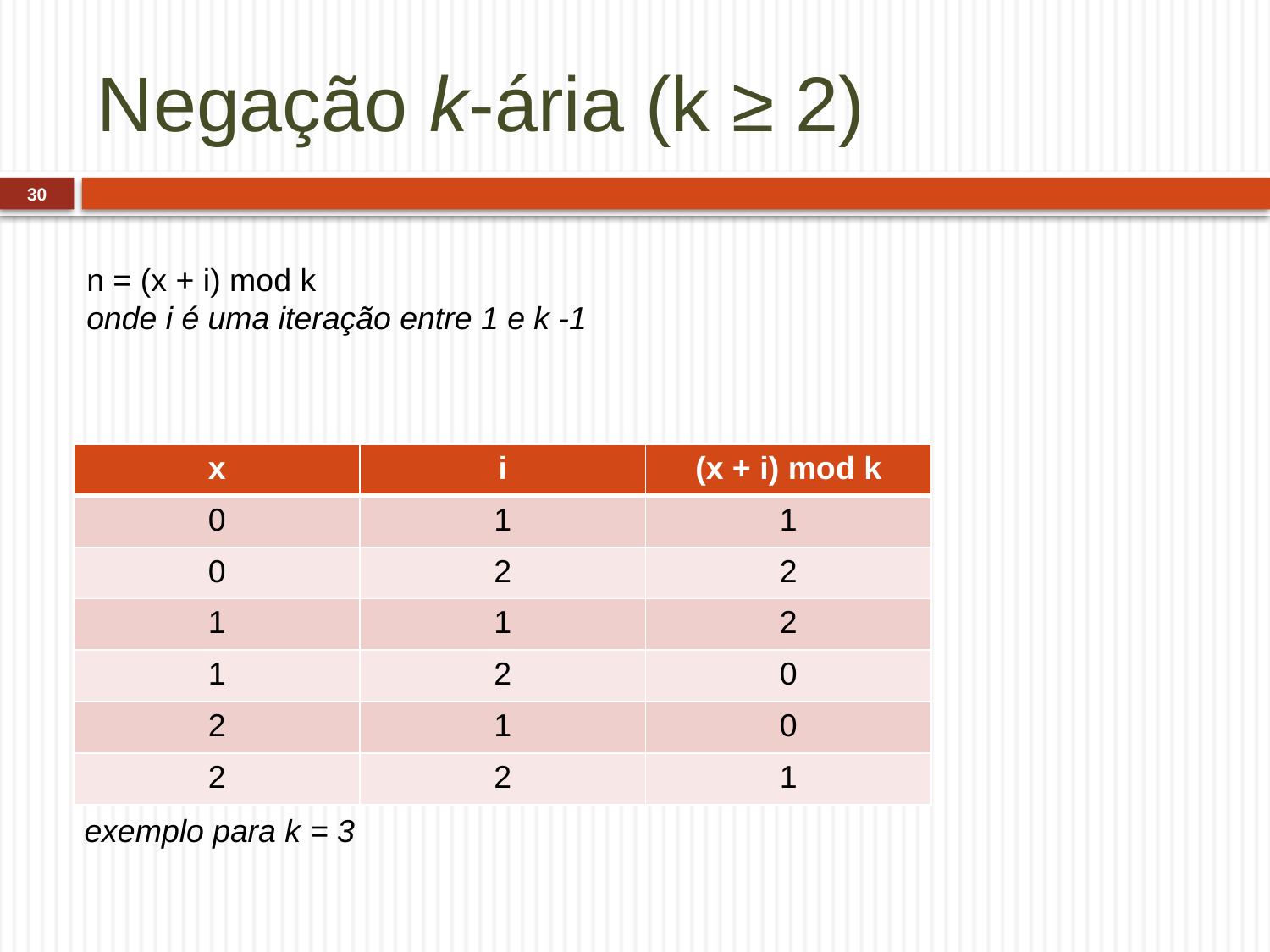

# Negação k-ária (k ≥ 2)
30
n = (x + i) mod k
onde i é uma iteração entre 1 e k -1

| x | i | (x + i) mod k |
| --- | --- | --- |
| 0 | 1 | 1 |
| 0 | 2 | 2 |
| 1 | 1 | 2 |
| 1 | 2 | 0 |
| 2 | 1 | 0 |
| 2 | 2 | 1 |
exemplo para k = 3